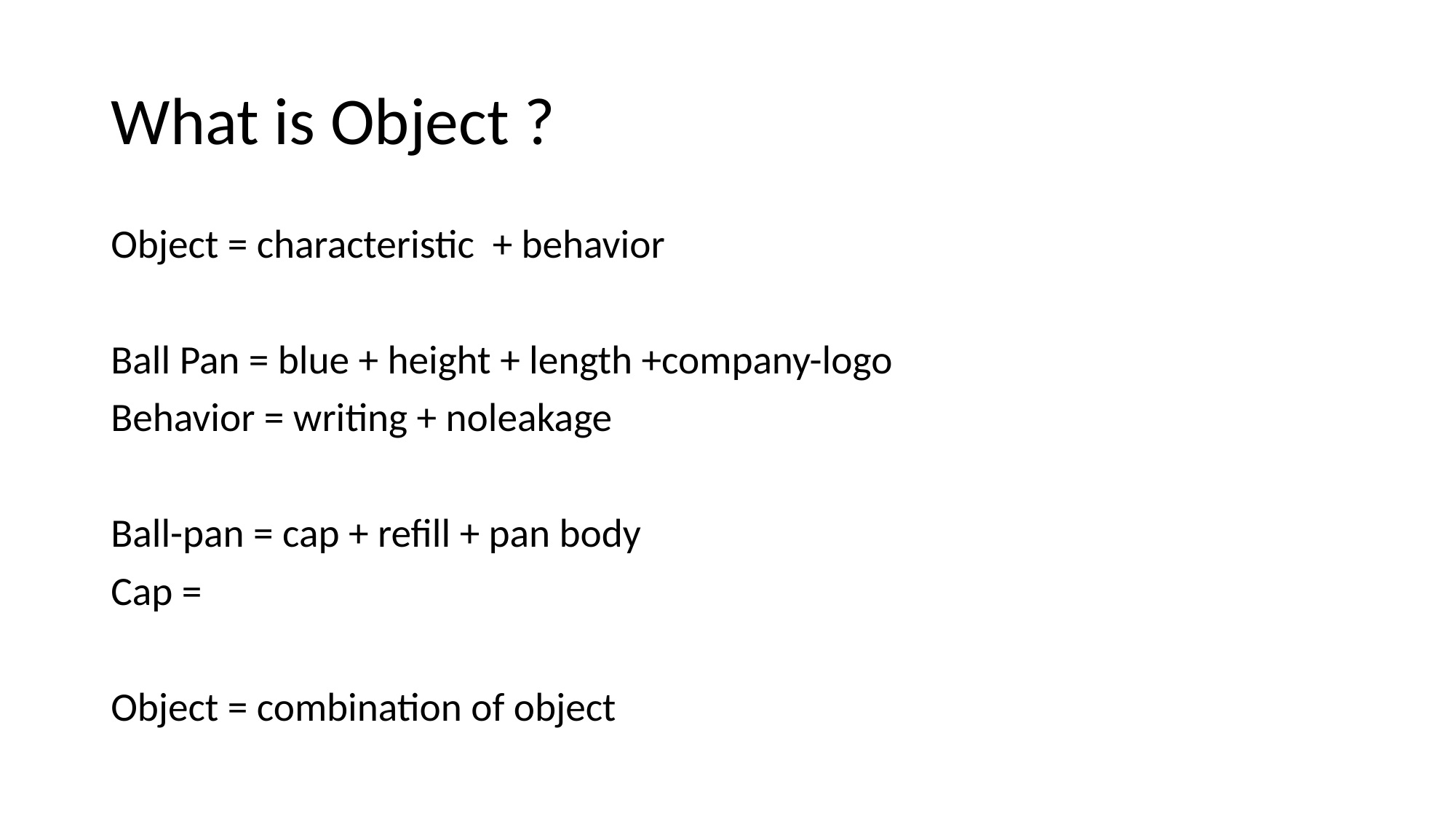

# What is Object ?
Object = characteristic  + behavior

Ball Pan = blue + height + length +company-logo
Behavior = writing + noleakage

Ball-pan = cap + refill + pan body
Cap =

Object = combination of object